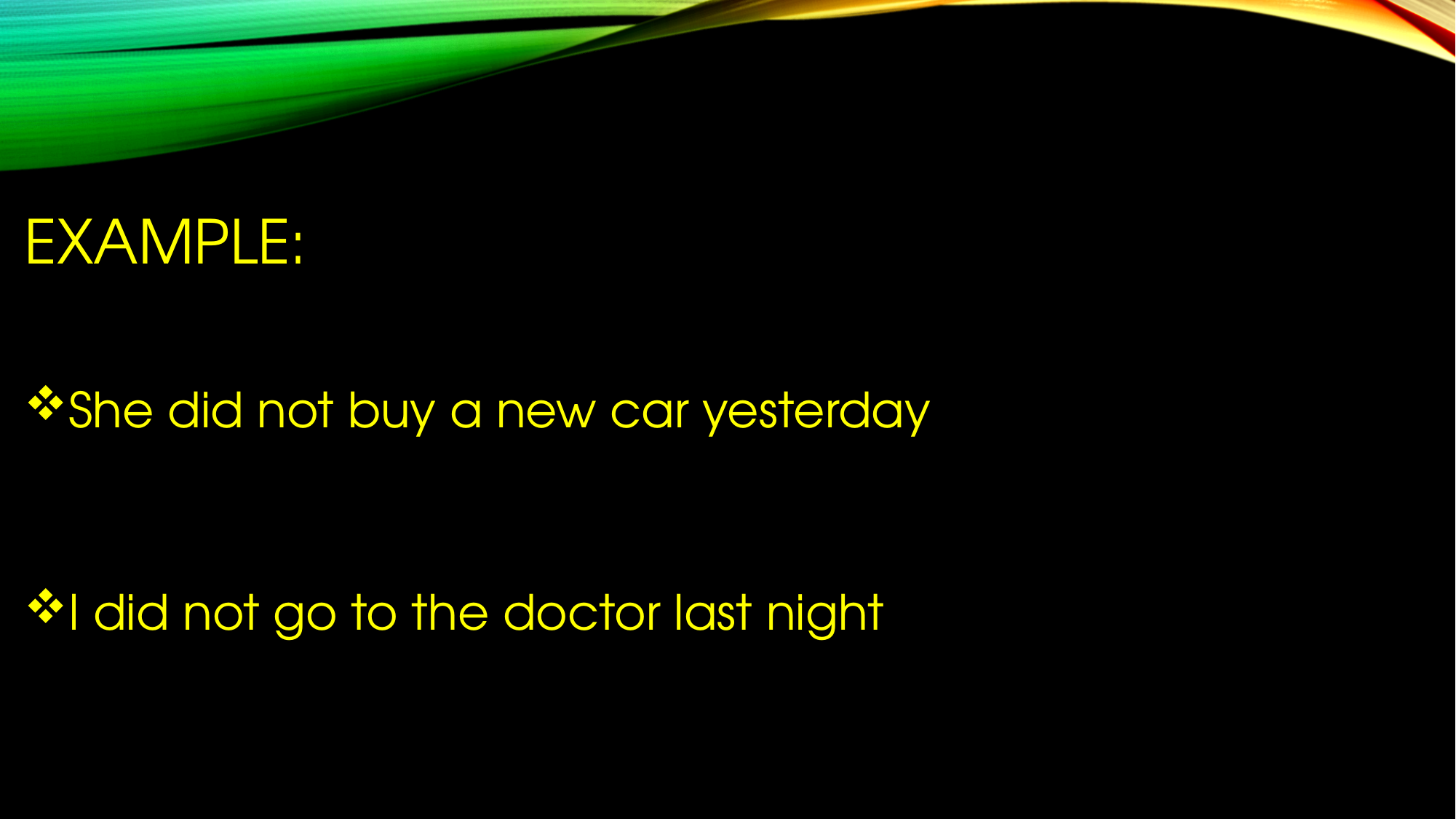

# example:
She did not buy a new car yesterday

I did not go to the doctor last night